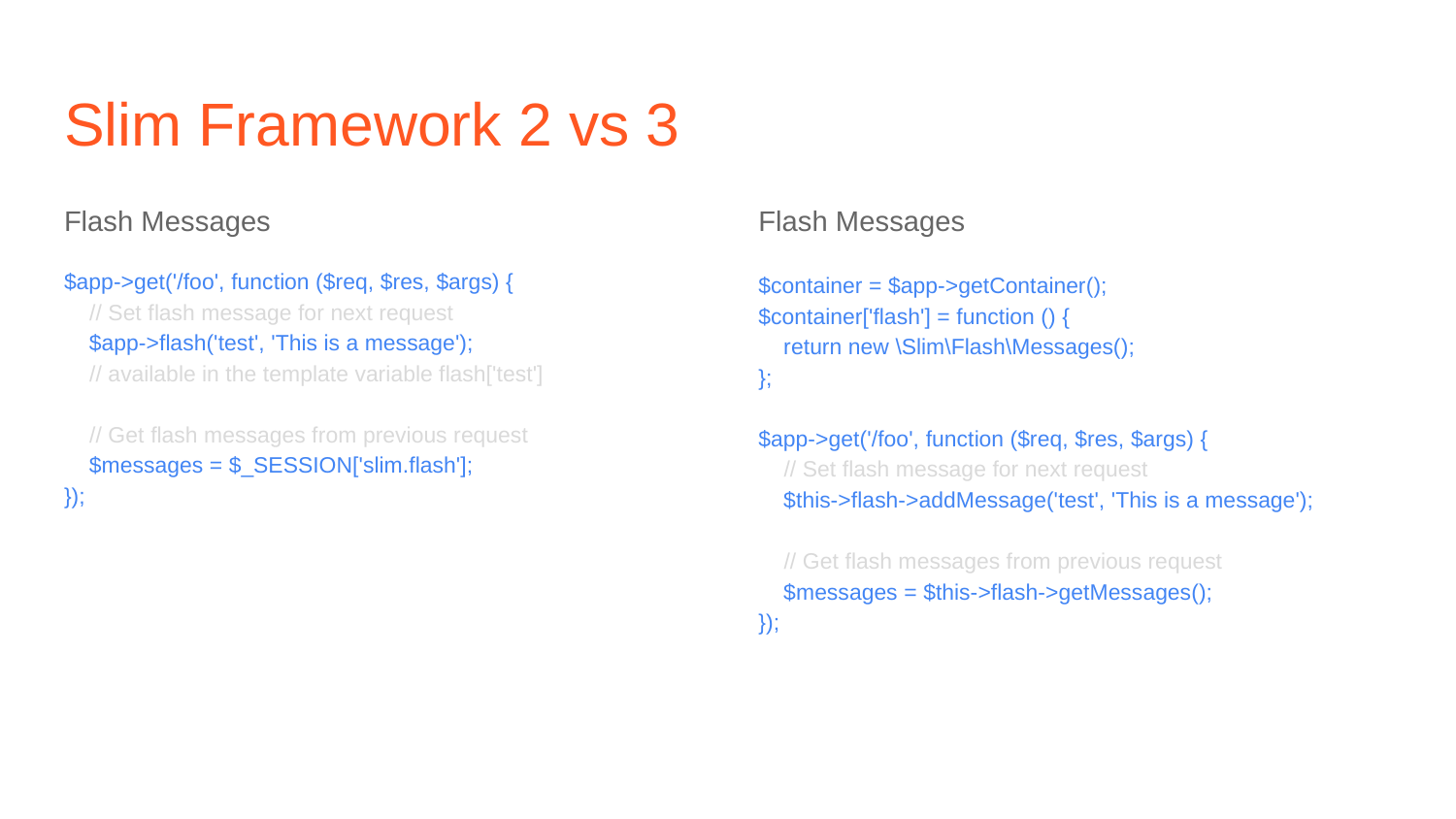

# Slim Framework 2 vs 3

Flash Messages

$app->get('/foo', function ($req, $res, $args) {
    // Set flash message for next request
    $app->flash('test', 'This is a message');
    // available in the template variable flash['test']

    // Get flash messages from previous request
    $messages = $_SESSION['slim.flash'];
});
Flash Messages

$container = $app->getContainer();
$container['flash'] = function () {
    return new \Slim\Flash\Messages();
};
$app->get('/foo', function ($req, $res, $args) {
    // Set flash message for next request
    $this->flash->addMessage('test', 'This is a message');
    // Get flash messages from previous request
    $messages = $this->flash->getMessages();
});